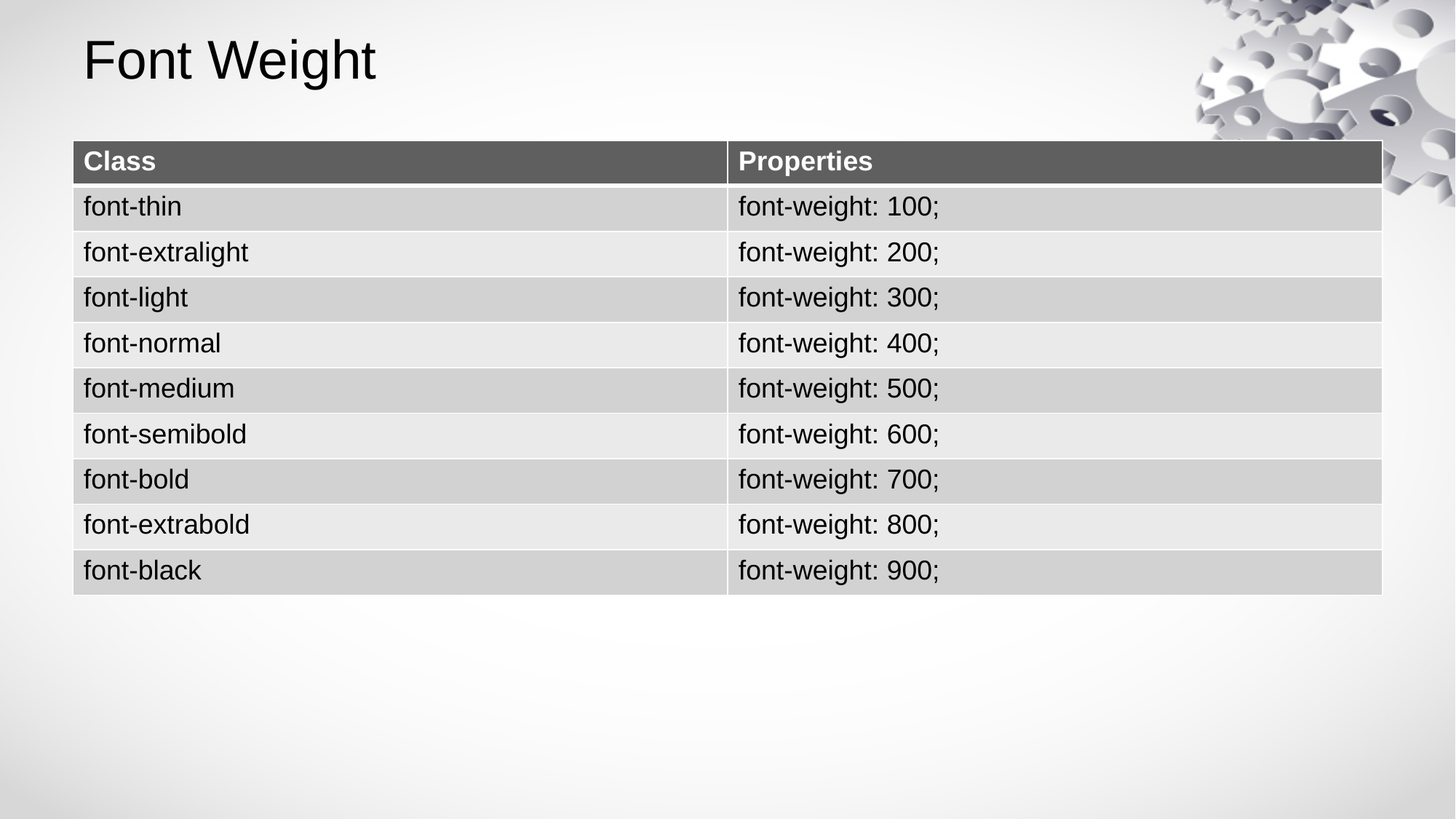

# Font Weight
| Class | Properties |
| --- | --- |
| font-thin | font-weight: 100; |
| font-extralight | font-weight: 200; |
| font-light | font-weight: 300; |
| font-normal | font-weight: 400; |
| font-medium | font-weight: 500; |
| font-semibold | font-weight: 600; |
| font-bold | font-weight: 700; |
| font-extrabold | font-weight: 800; |
| font-black | font-weight: 900; |